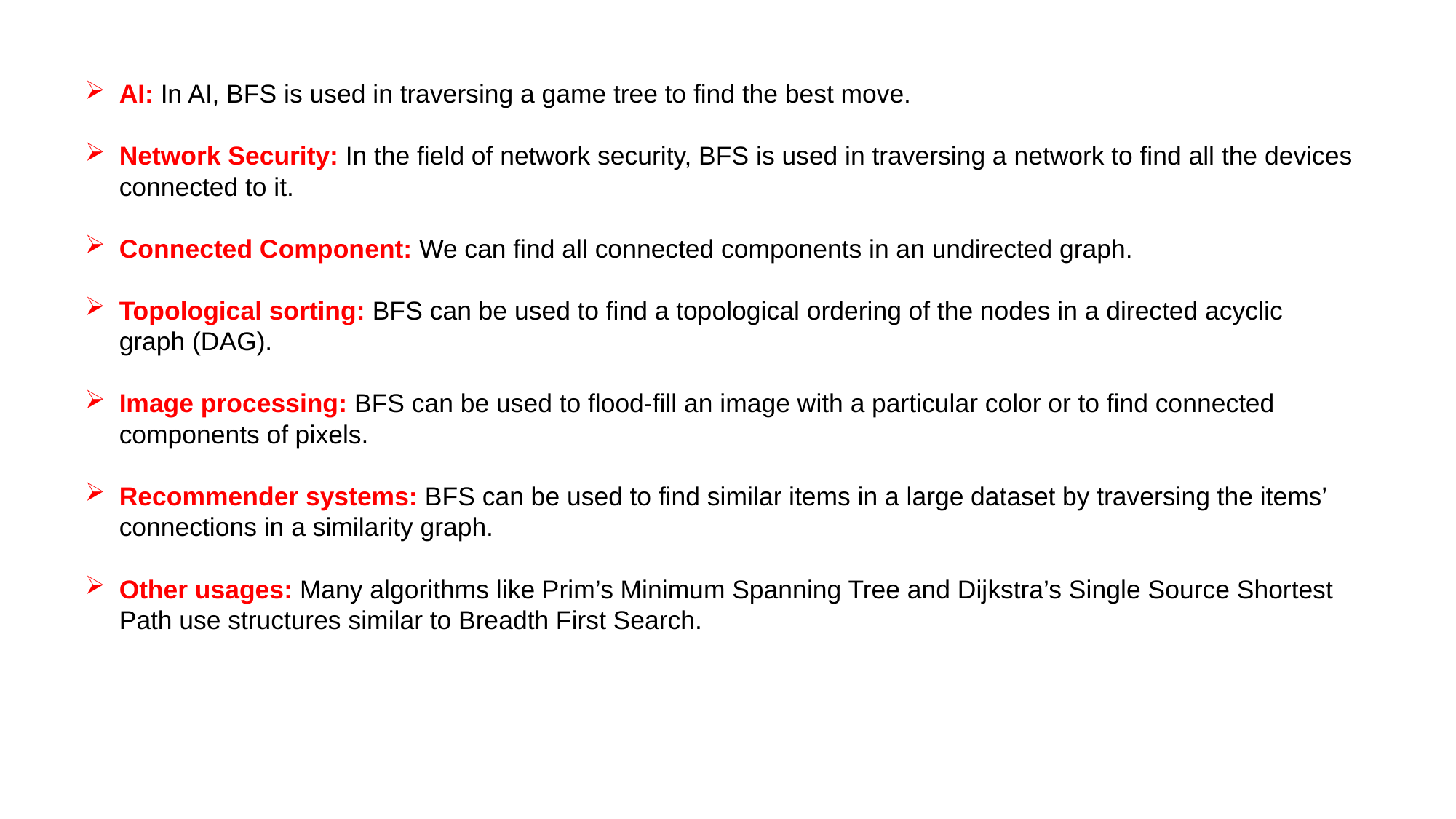

AI: In AI, BFS is used in traversing a game tree to find the best move.

Network Security: In the field of network security, BFS is used in traversing a network to find all the devices connected to it.

Connected Component: We can find all connected components in an undirected graph.

Topological sorting: BFS can be used to find a topological ordering of the nodes in a directed acyclic graph (DAG).

Image processing: BFS can be used to flood-fill an image with a particular color or to find connected components of pixels.

Recommender systems: BFS can be used to find similar items in a large dataset by traversing the items’ connections in a similarity graph.

Other usages: Many algorithms like Prim’s Minimum Spanning Tree and Dijkstra’s Single Source Shortest Path use structures similar to Breadth First Search.